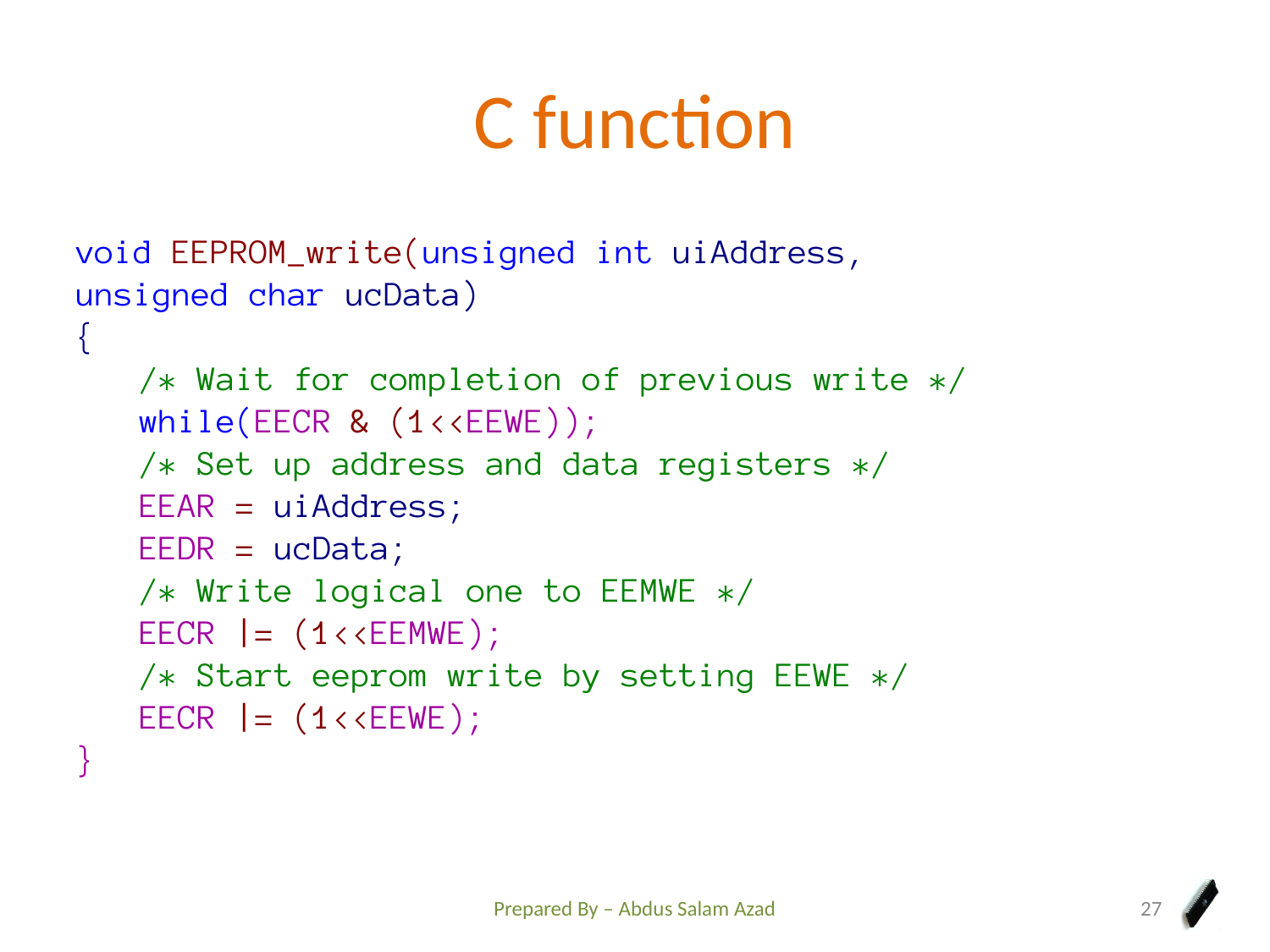

# C function
void EEPROM_write(unsigned int uiAddress, unsigned char ucData)
{
/* Wait for completion of previous write */
while(EECR & (1<<EEWE));
/* Set up address and data registers */
EEAR = uiAddress;
EEDR = ucData;
/* Write logical one to EEMWE */
EECR |= (1<<EEMWE);
/* Start eeprom write by setting EEWE */
EECR |= (1<<EEWE);
}

Prepared By – Abdus Salam Azad
27